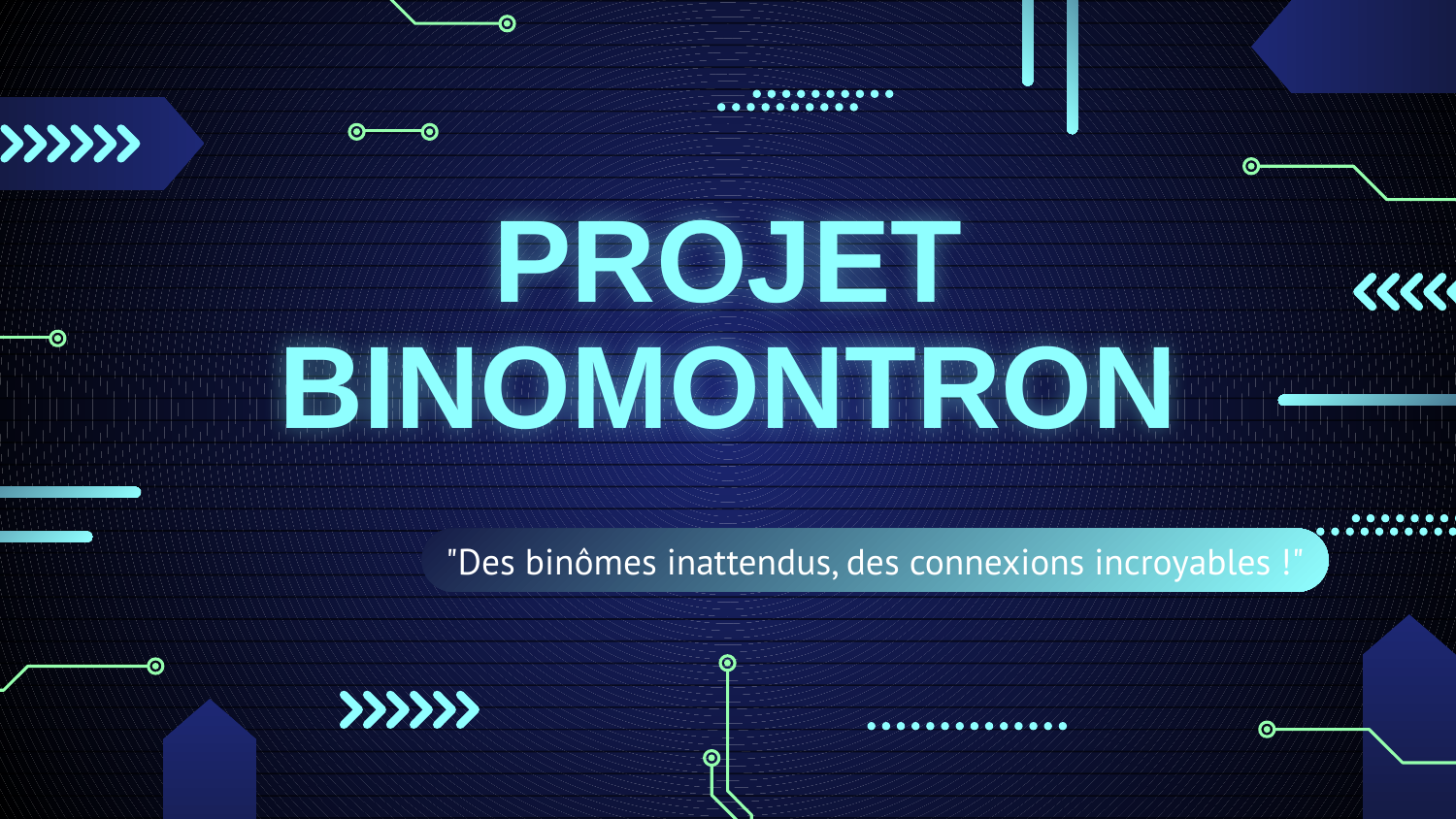

# PROJET BINOMONTRON
"Des binômes inattendus, des connexions incroyables !"